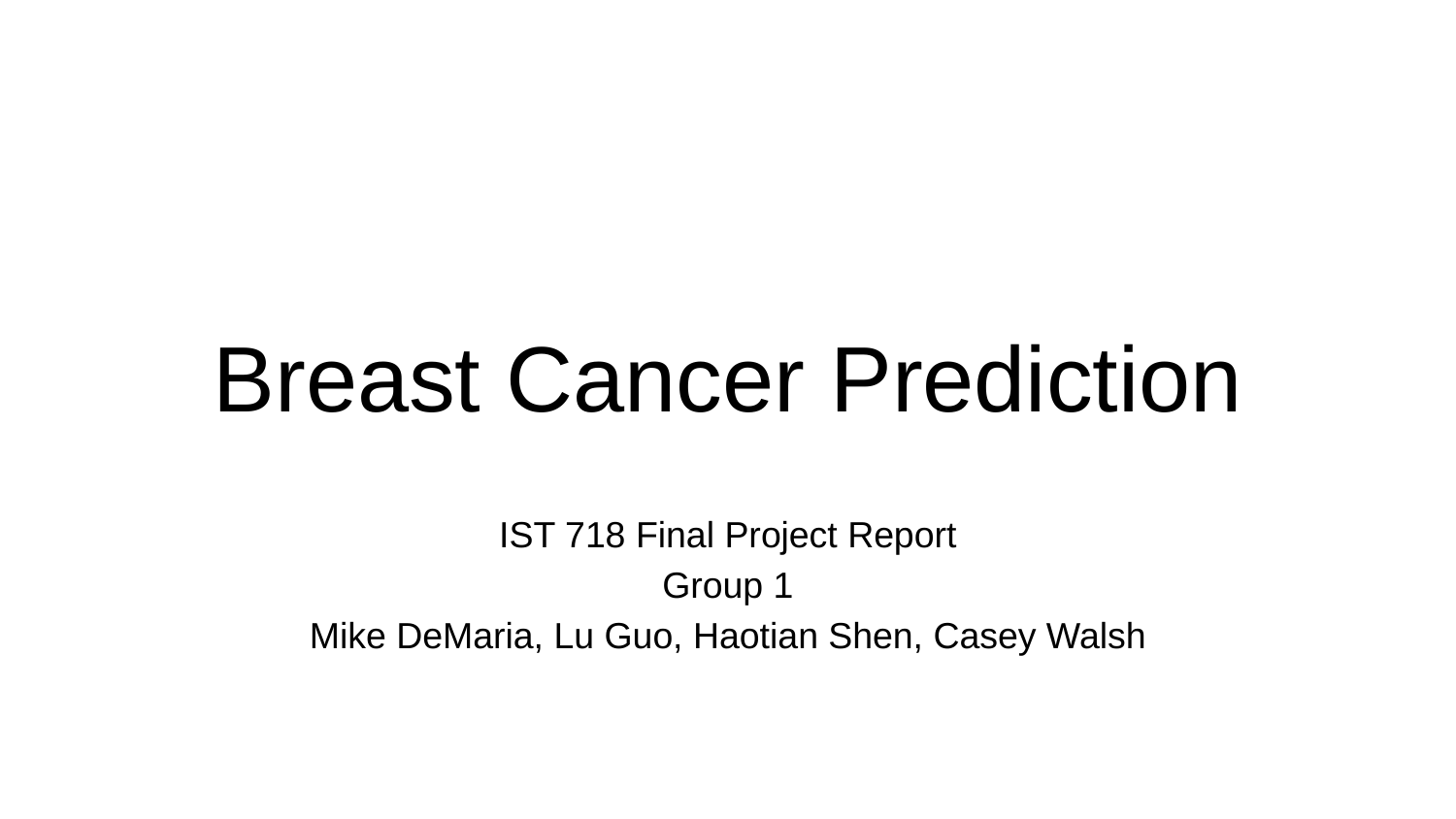

# Breast Cancer Prediction
IST 718 Final Project Report
Group 1
Mike DeMaria, Lu Guo, Haotian Shen, Casey Walsh